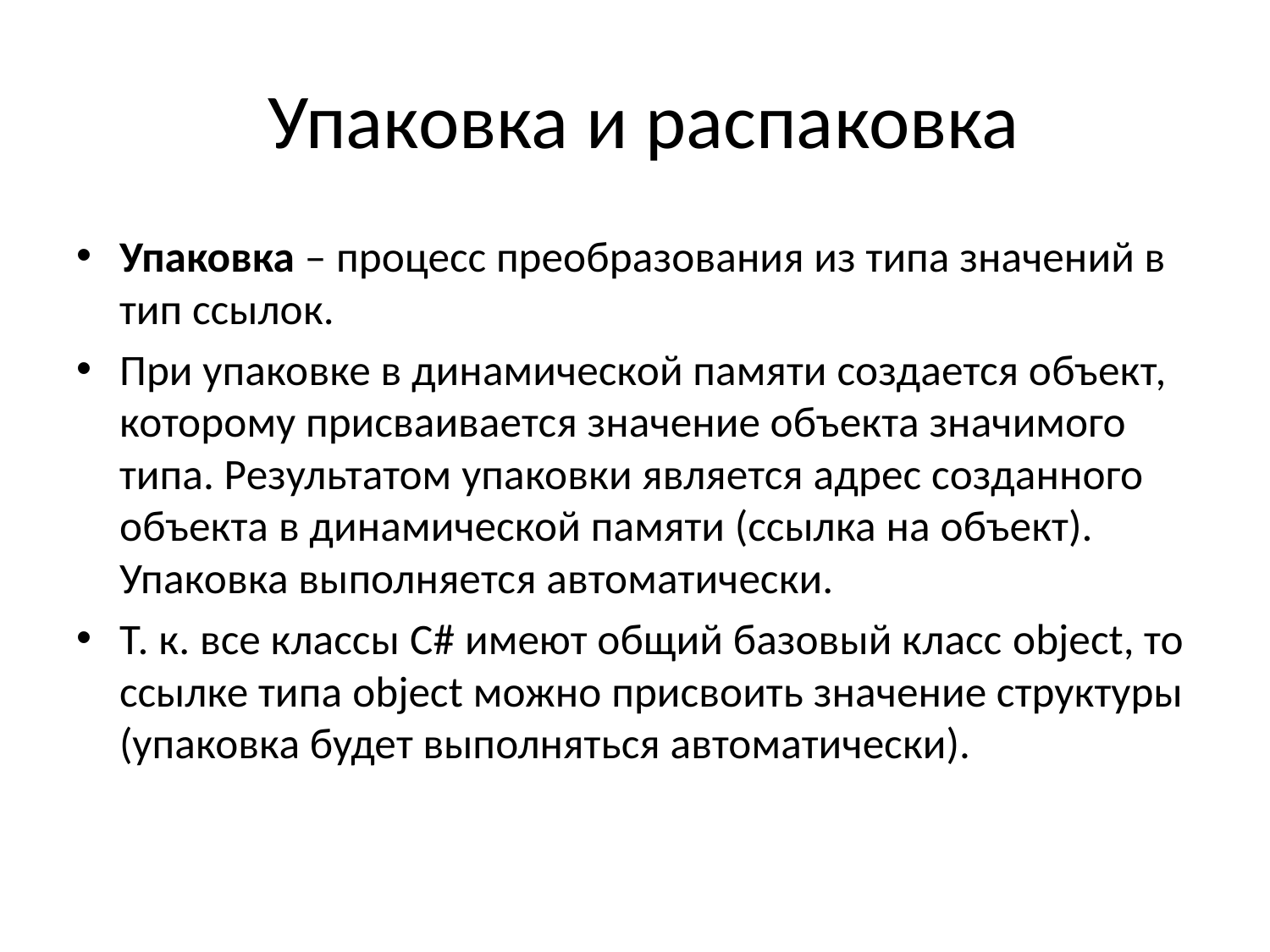

# Упаковка и распаковка
Упаковка – процесс преобразования из типа значений в тип ссылок.
При упаковке в динамической памяти создается объект, которому присваивается значение объекта значимого типа. Результатом упаковки является адрес созданного объекта в динамической памяти (ссылка на объект). Упаковка выполняется автоматически.
Т. к. все классы C# имеют общий базовый класс object, то ссылке типа object можно присвоить значение структуры (упаковка будет выполняться автоматически).